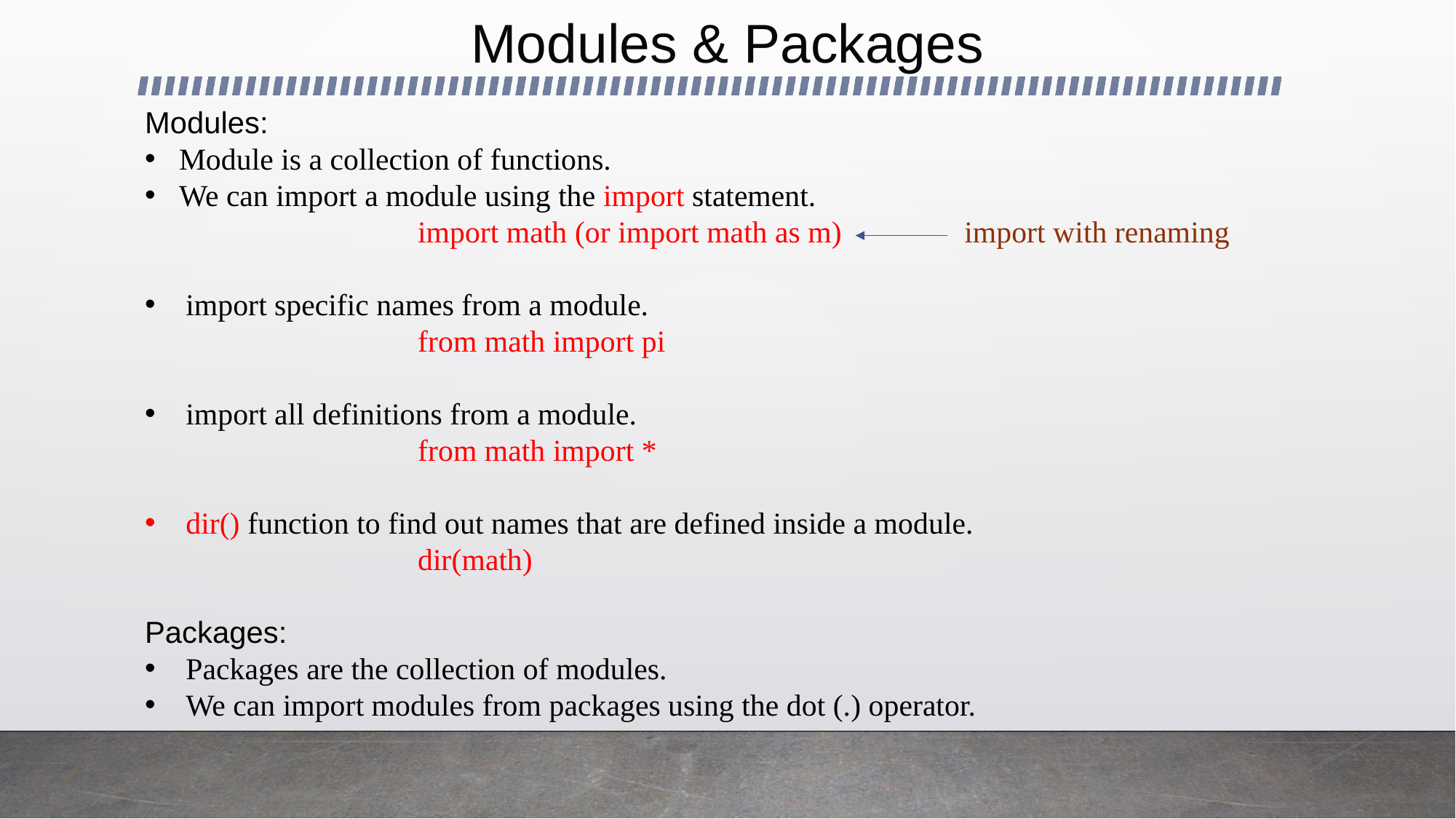

# Modules & Packages
Modules:
Module is a collection of functions.
We can import a module using the import statement.
import math (or import math as m)                import with renaming

import specific names from a module.
from math import pi

import all definitions from a module.
from math import *

dir() function to find out names that are defined inside a module.
dir(math)

Packages:
Packages are the collection of modules.
We can import modules from packages using the dot (.) operator.